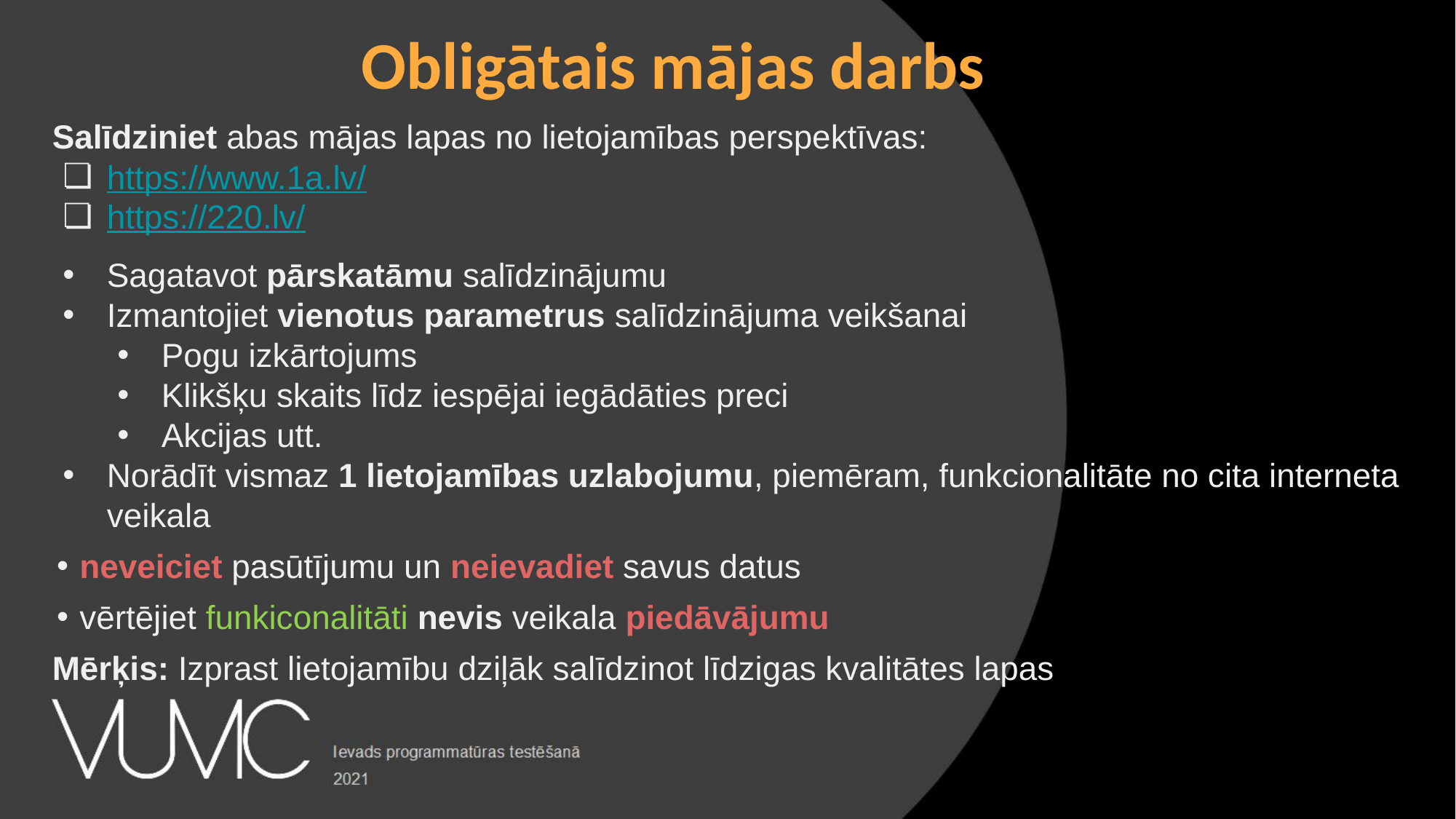

Obligātais mājas darbs
Salīdziniet abas mājas lapas no lietojamības perspektīvas:
https://www.1a.lv/
https://220.lv/

Sagatavot pārskatāmu salīdzinājumu
Izmantojiet vienotus parametrus salīdzinājuma veikšanai
Pogu izkārtojums
Klikšķu skaits līdz iespējai iegādāties preci
Akcijas utt.
Norādīt vismaz 1 lietojamības uzlabojumu, piemēram, funkcionalitāte no cita interneta veikala
neveiciet pasūtījumu un neievadiet savus datus
vērtējiet funkiconalitāti nevis veikala piedāvājumu
Mērķis: Izprast lietojamību dziļāk salīdzinot līdzigas kvalitātes lapas